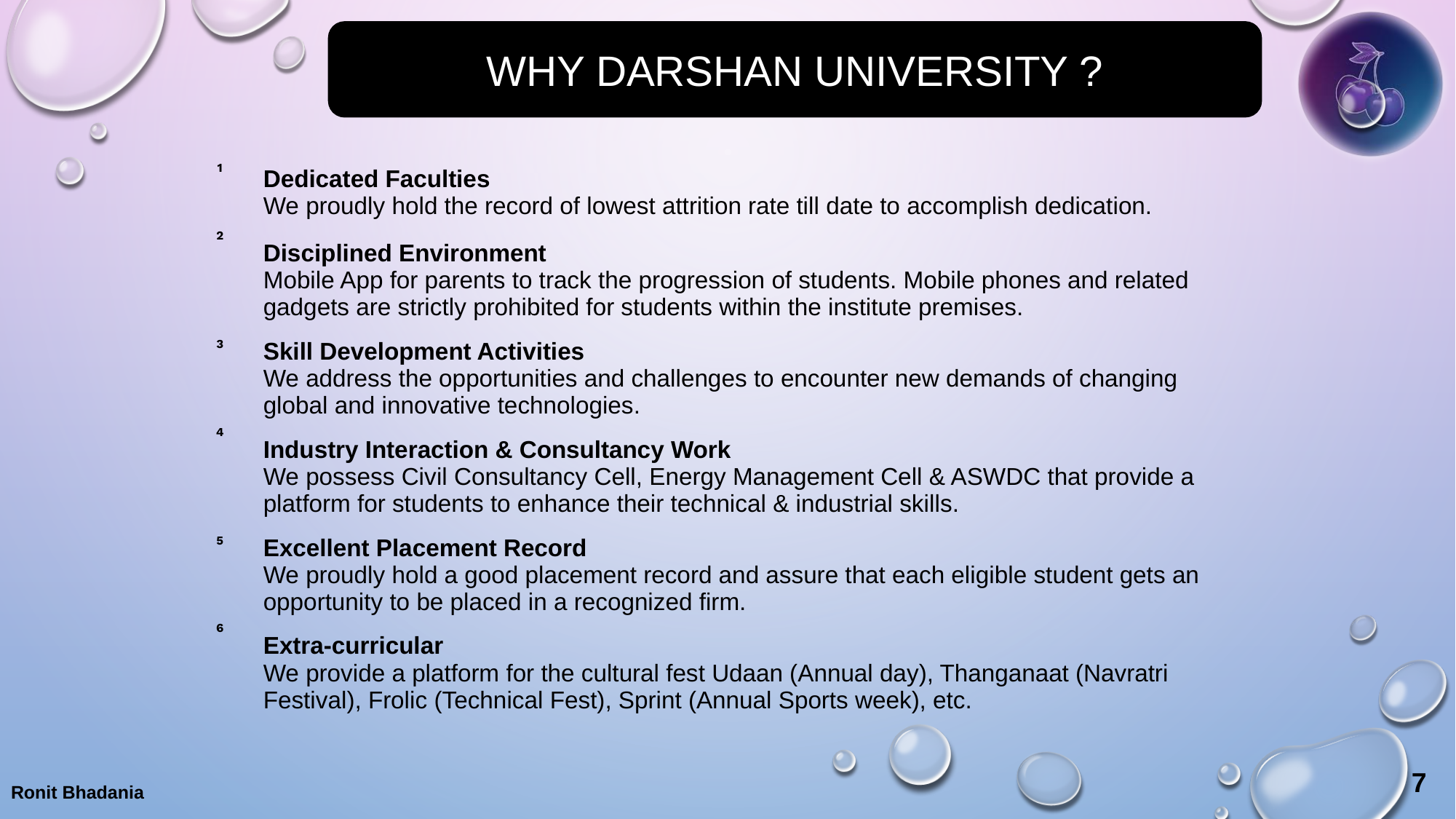

WHY DARSHAN UNIVERSITY ?
| 1 | Dedicated Faculties We proudly hold the record of lowest attrition rate till date to accomplish dedication. |
| --- | --- |
| 2 | Disciplined Environment Mobile App for parents to track the progression of students. Mobile phones and related gadgets are strictly prohibited for students within the institute premises. |
| 3 | Skill Development Activities We address the opportunities and challenges to encounter new demands of changing global and innovative technologies. |
| 4 | Industry Interaction & Consultancy Work We possess Civil Consultancy Cell, Energy Management Cell & ASWDC that provide a platform for students to enhance their technical & industrial skills. |
| 5 | Excellent Placement Record We proudly hold a good placement record and assure that each eligible student gets an opportunity to be placed in a recognized firm. |
| 6 | Extra-curricular We provide a platform for the cultural fest Udaan (Annual day), Thanganaat (Navratri Festival), Frolic (Technical Fest), Sprint (Annual Sports week), etc. |
7
Ronit Bhadania